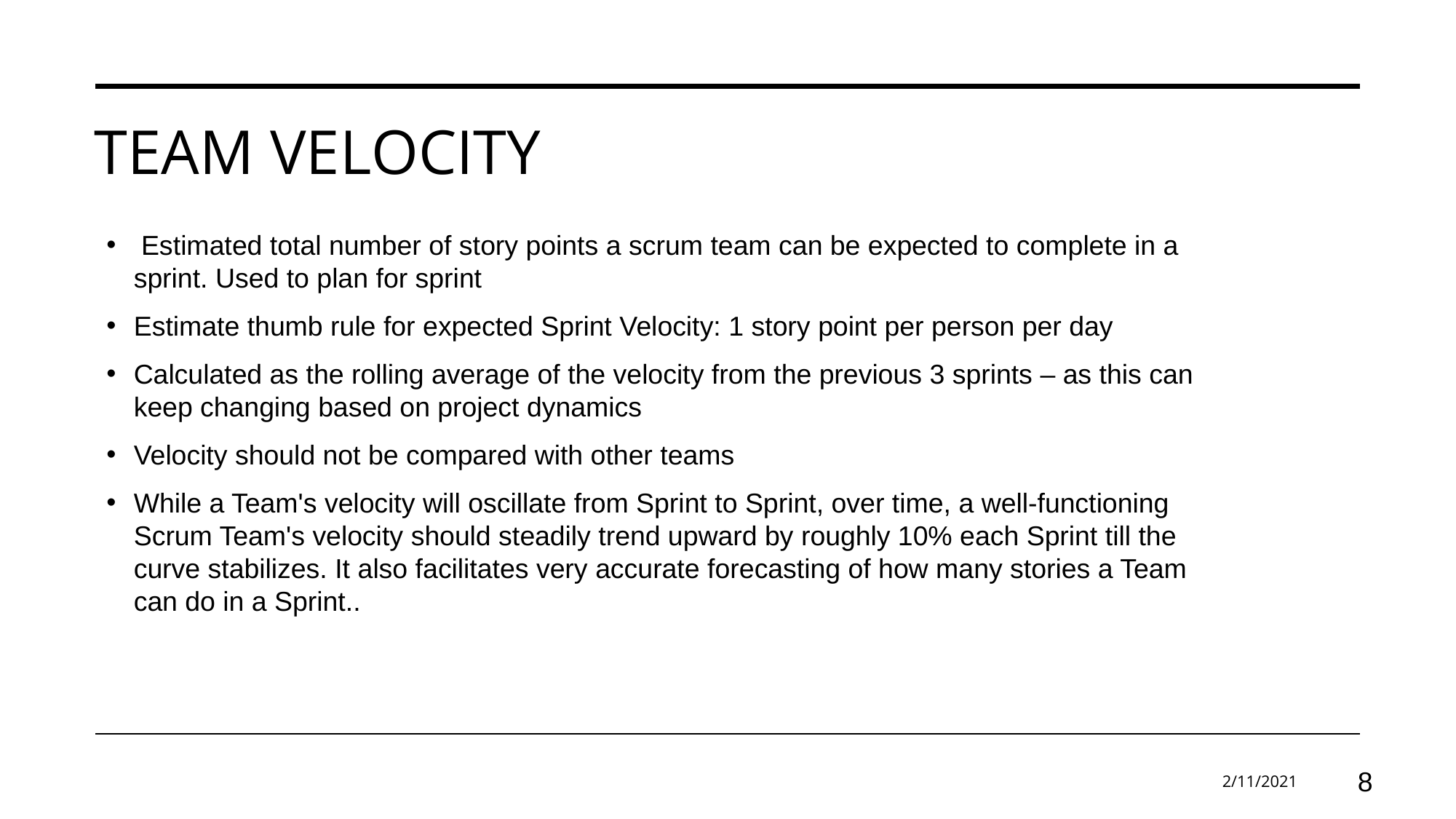

# TEAM VELOCITY
 Estimated total number of story points a scrum team can be expected to complete in a sprint. Used to plan for sprint
Estimate thumb rule for expected Sprint Velocity: 1 story point per person per day
Calculated as the rolling average of the velocity from the previous 3 sprints – as this can keep changing based on project dynamics
Velocity should not be compared with other teams
While a Team's velocity will oscillate from Sprint to Sprint, over time, a well-functioning Scrum Team's velocity should steadily trend upward by roughly 10% each Sprint till the curve stabilizes. It also facilitates very accurate forecasting of how many stories a Team can do in a Sprint..
2/11/2021
8